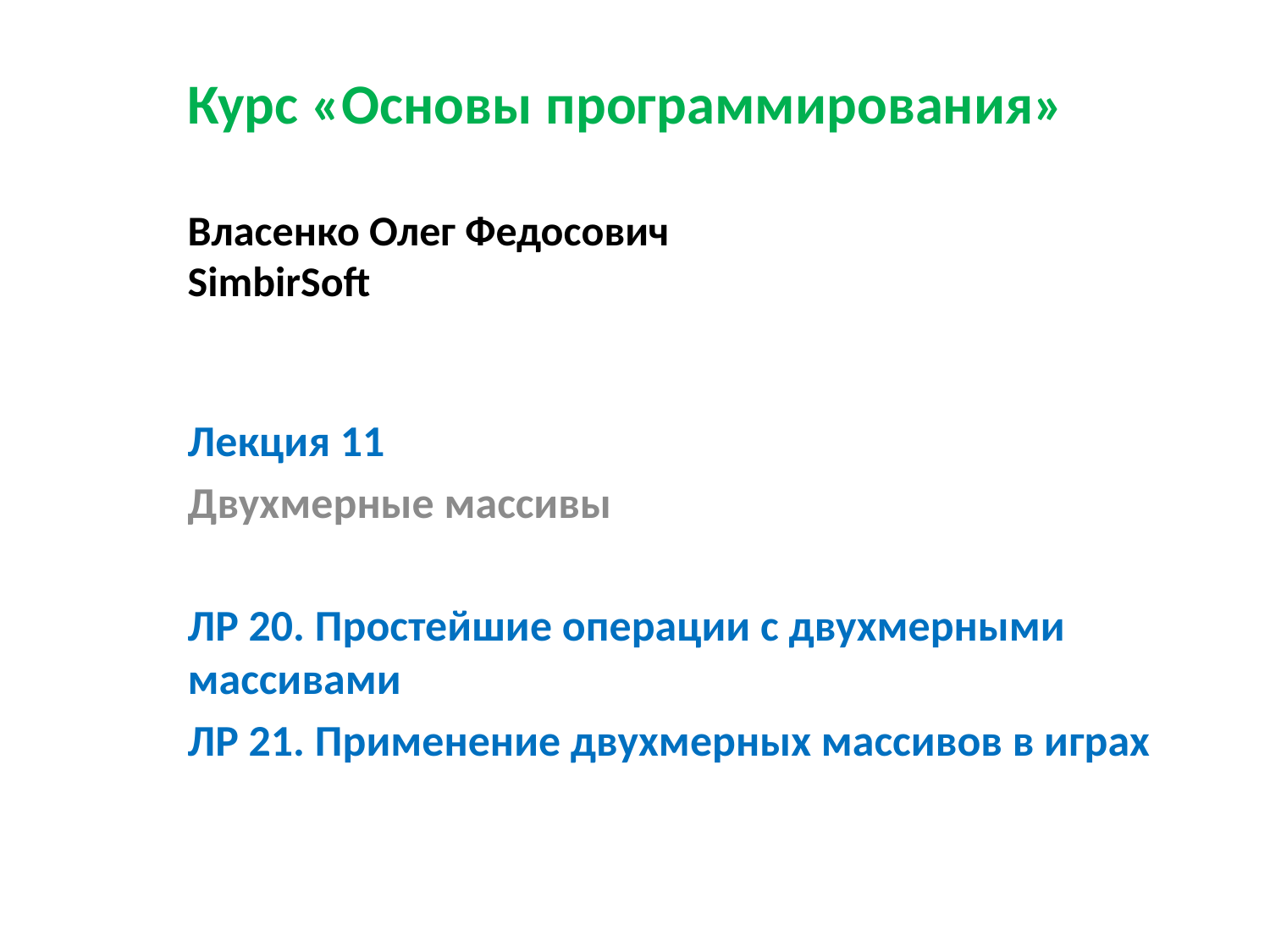

Курс «Основы программирования»
Власенко Олег Федосович
SimbirSoft
Лекция 11
Двухмерные массивы

ЛР 20. Простейшие операции с двухмерными массивами
ЛР 21. Применение двухмерных массивов в играх